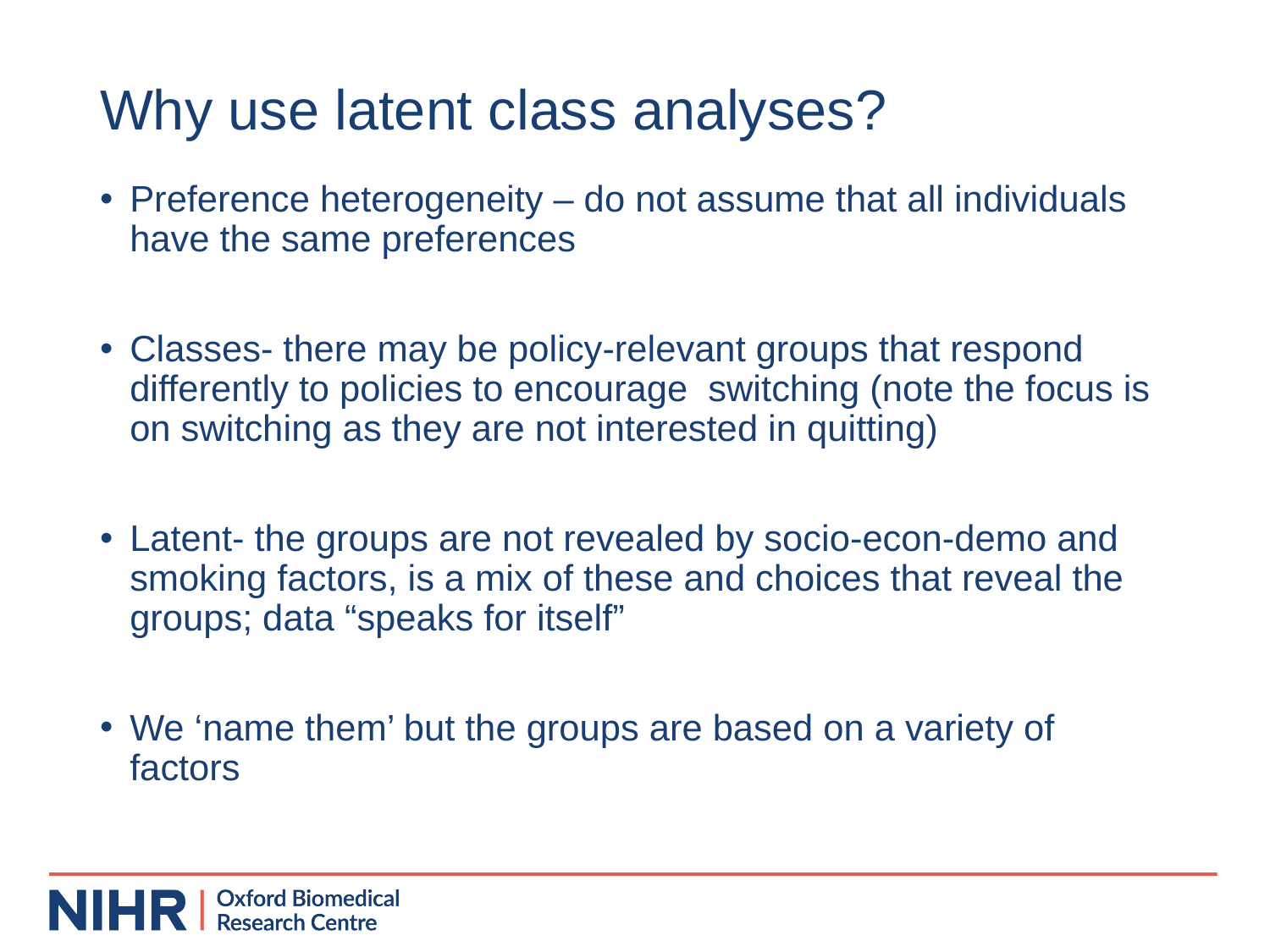

# Why use latent class analyses?
Preference heterogeneity – do not assume that all individuals have the same preferences

Classes- there may be policy-relevant groups that respond differently to policies to encourage  switching (note the focus is on switching as they are not interested in quitting)

Latent- the groups are not revealed by socio-econ-demo and smoking factors, is a mix of these and choices that reveal the groups; data “speaks for itself”

We ‘name them’ but the groups are based on a variety of factors